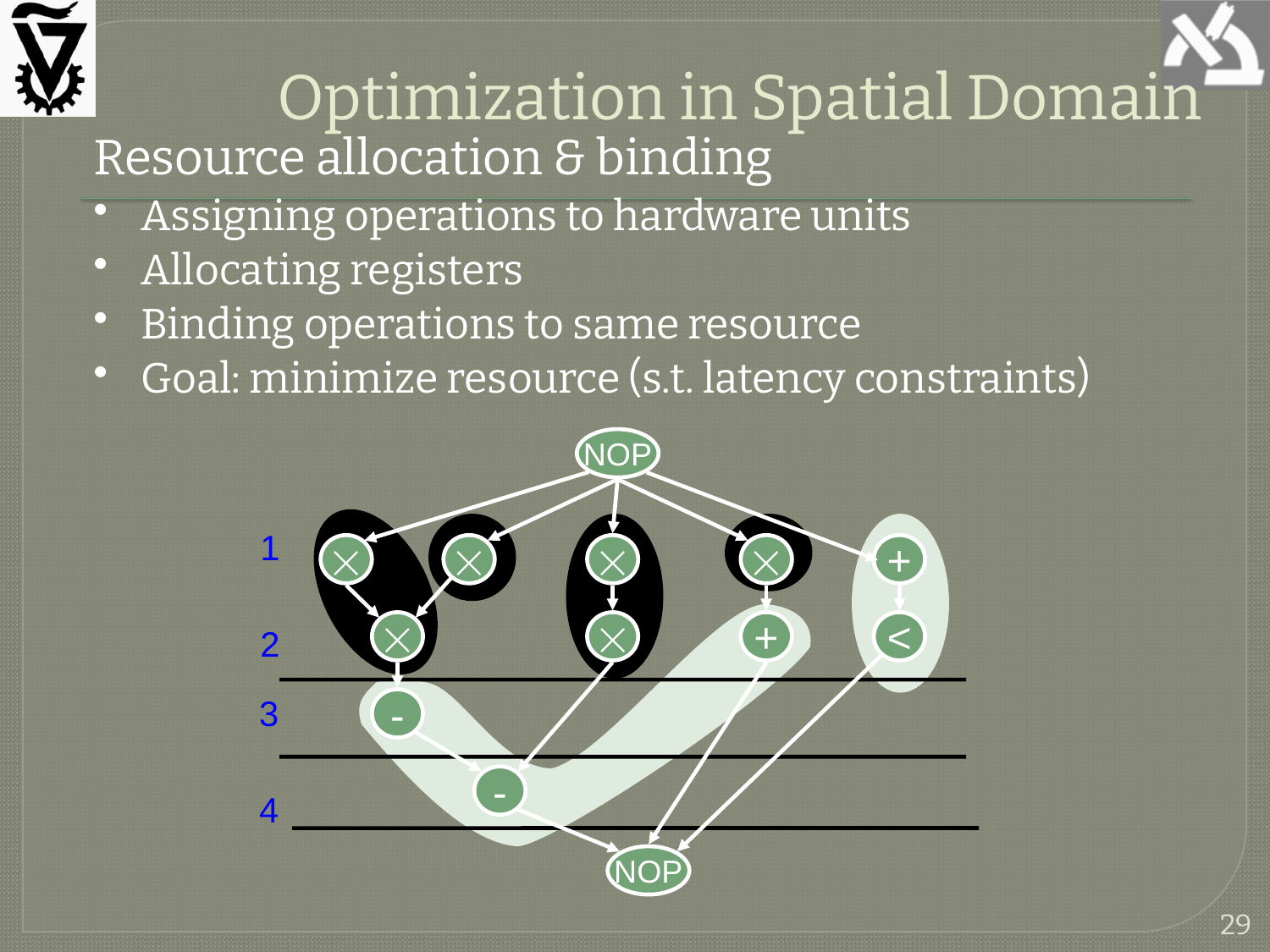

# Optimization in Spatial Domain
Resource allocation & binding
Assigning operations to hardware units
Allocating registers
Binding operations to same resource
Goal: minimize resource (s.t. latency constraints)
NOP
1
×
×
×
×
+

×
×
+
<
2

-
3

-
4

NOP

29